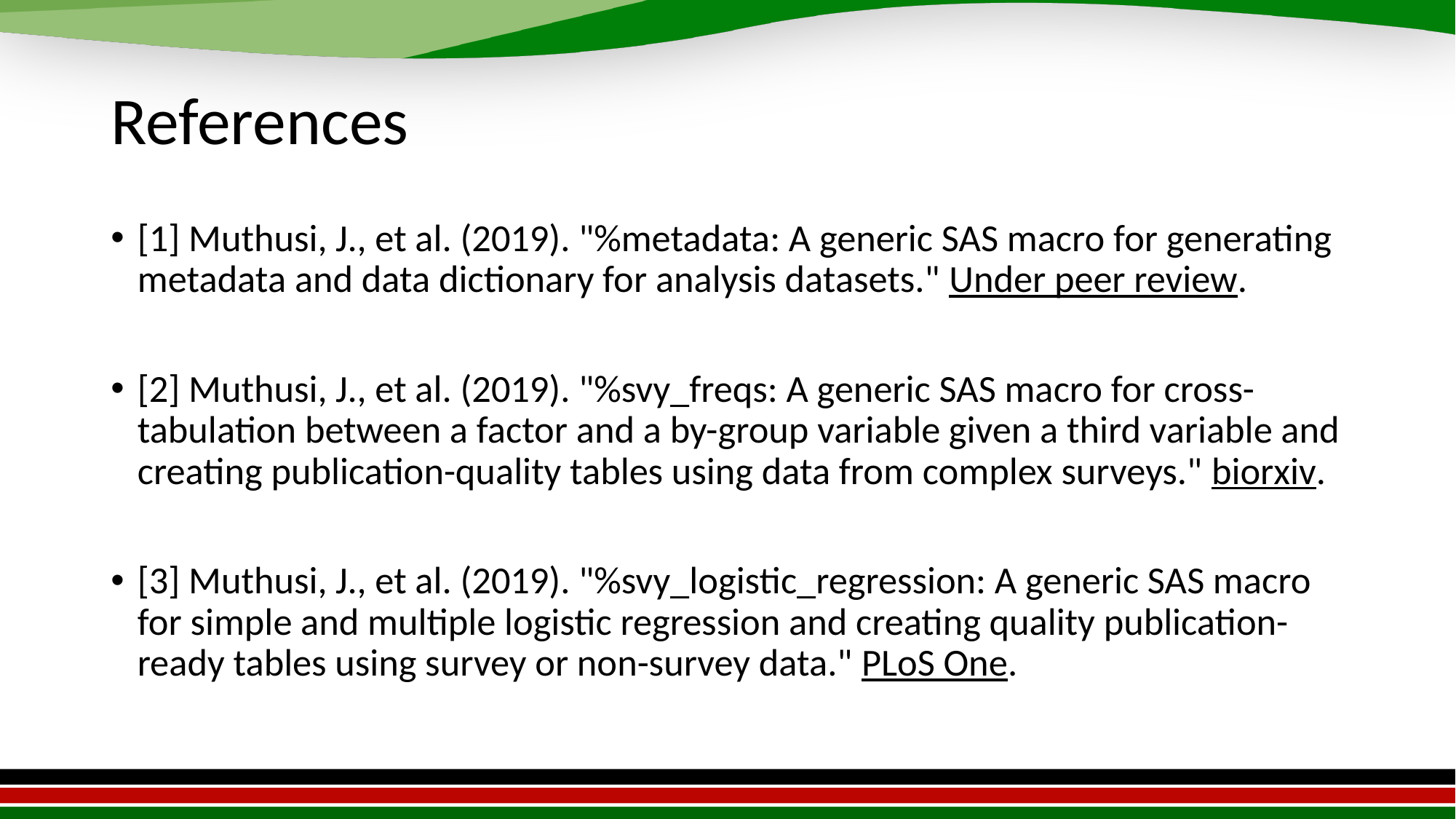

# References
[1] Muthusi, J., et al. (2019). "%metadata: A generic SAS macro for generating metadata and data dictionary for analysis datasets." Under peer review.

[2] Muthusi, J., et al. (2019). "%svy_freqs: A generic SAS macro for cross-tabulation between a factor and a by-group variable given a third variable and creating publication-quality tables using data from complex surveys." biorxiv.

[3] Muthusi, J., et al. (2019). "%svy_logistic_regression: A generic SAS macro for simple and multiple logistic regression and creating quality publication-ready tables using survey or non-survey data." PLoS One.
11